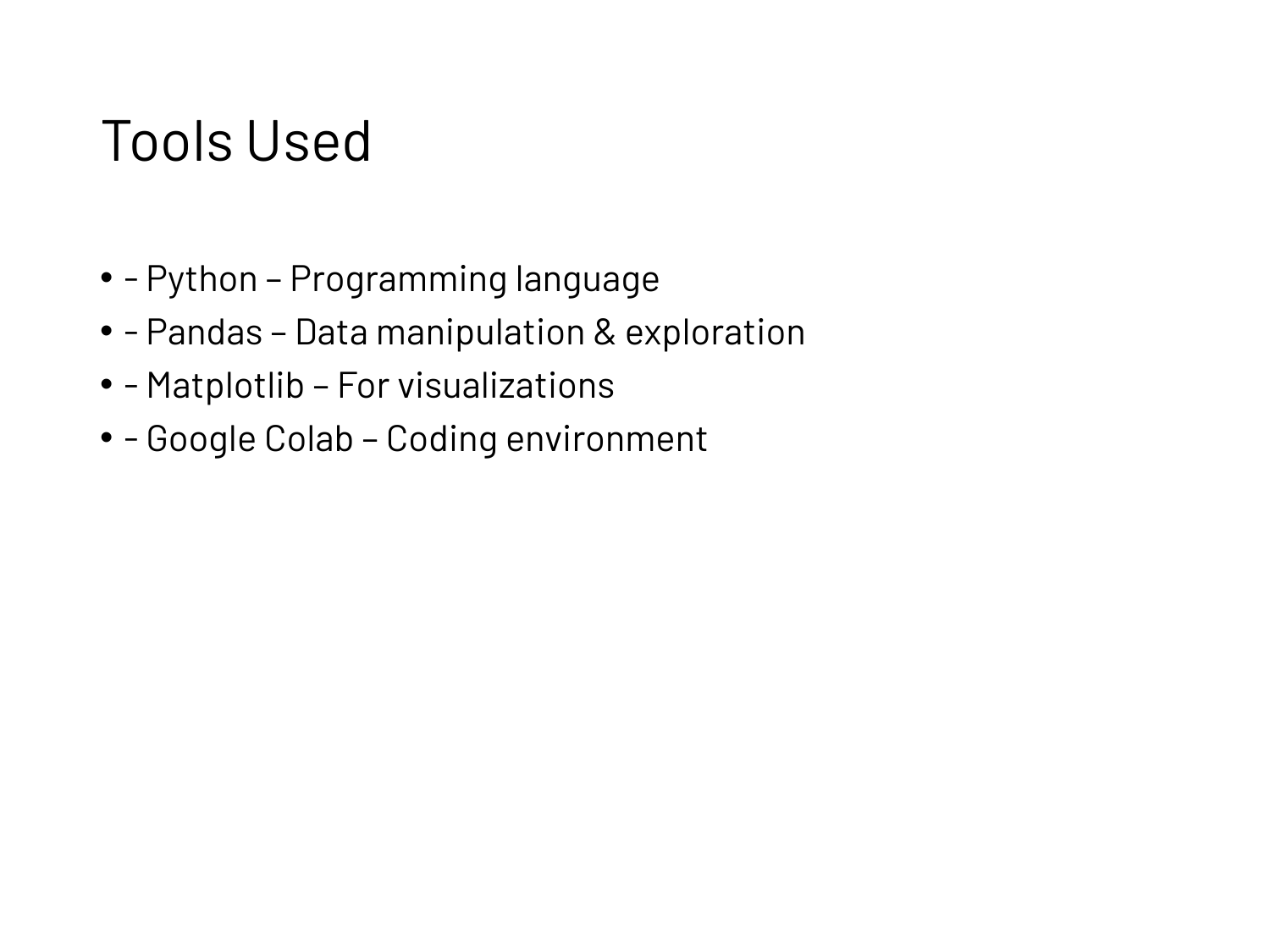

# Tools Used
- Python – Programming language
- Pandas – Data manipulation & exploration
- Matplotlib – For visualizations
- Google Colab – Coding environment